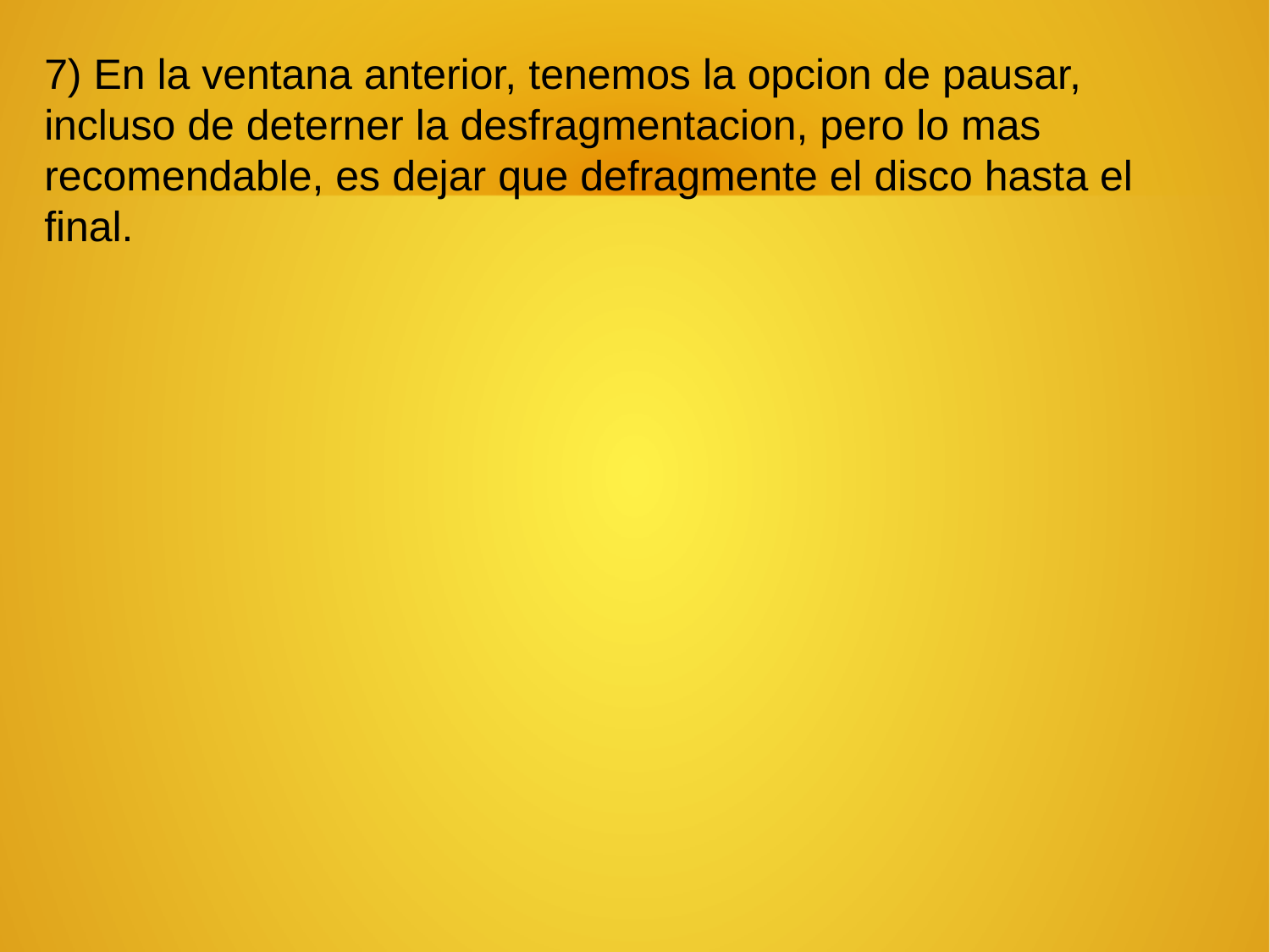

7) En la ventana anterior, tenemos la opcion de pausar,  incluso de deterner la desfragmentacion, pero lo mas recomendable, es dejar que defragmente el disco hasta el final.